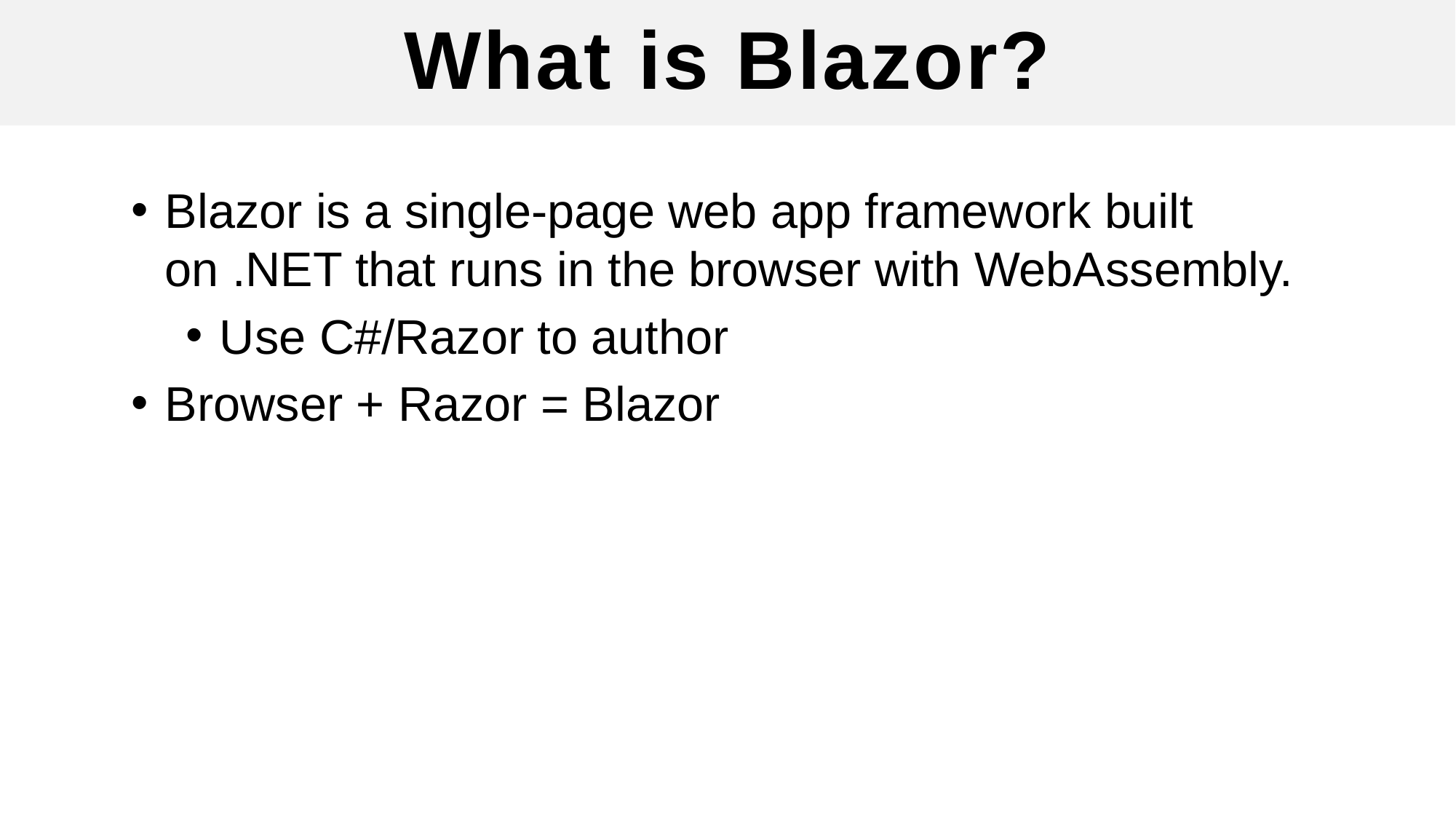

# What is Blazor?
Blazor is a single-page web app framework built on .NET that runs in the browser with WebAssembly.
Use C#/Razor to author
Browser + Razor = Blazor